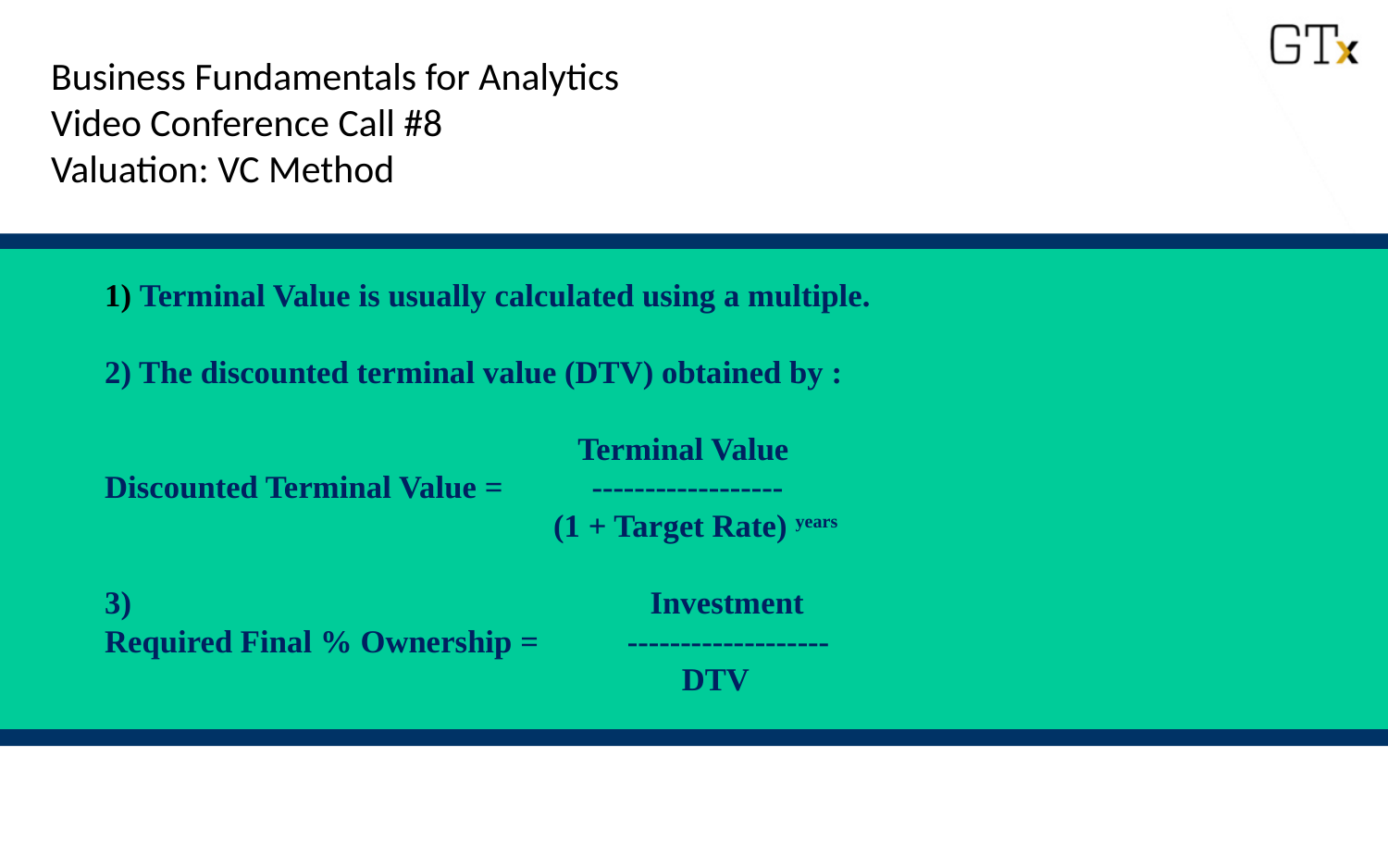

# Business Fundamentals for Analytics Video Conference Call #8 Valuation: VC Method

1) Terminal Value is usually calculated using a multiple.

2) The discounted terminal value (DTV) obtained by :
			       Terminal Value
Discounted Terminal Value =           ------------------
			    (1 + Target Rate) years

3) 			                Investment
Required Final % Ownership =           -------------------
		                                     DTV